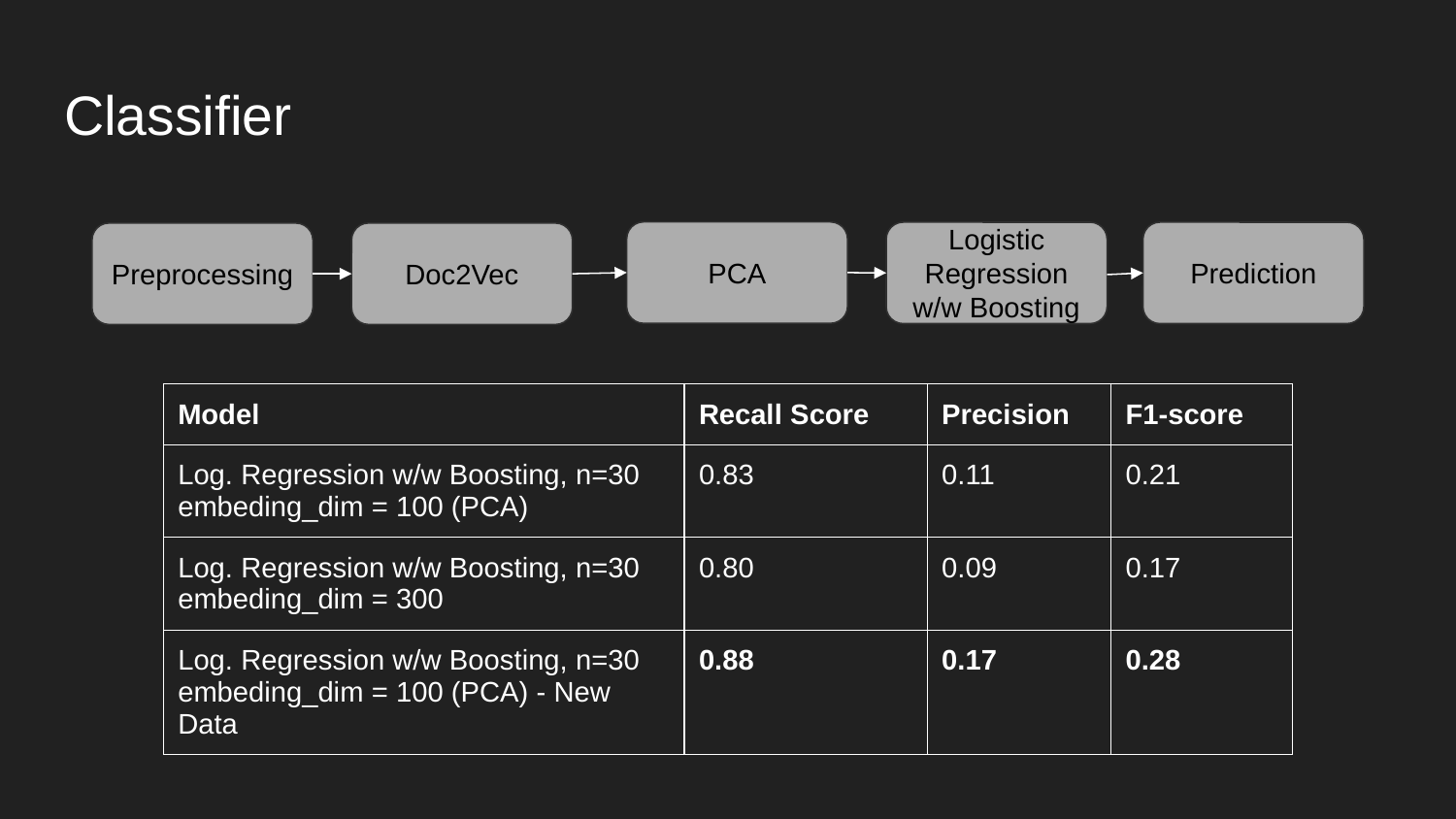

# Classifier

PCA
Logistic Regression w/w Boosting
Prediction
Preprocessing
Doc2Vec
| Model | Recall Score | Precision | F1-score |
| --- | --- | --- | --- |
| Log. Regression w/w Boosting, n=30 embeding\_dim = 100 (PCA) | 0.83 | 0.11 | 0.21 |
| Log. Regression w/w Boosting, n=30 embeding\_dim = 300 | 0.80 | 0.09 | 0.17 |
| Log. Regression w/w Boosting, n=30 embeding\_dim = 100 (PCA) - New Data | 0.88 | 0.17 | 0.28 |